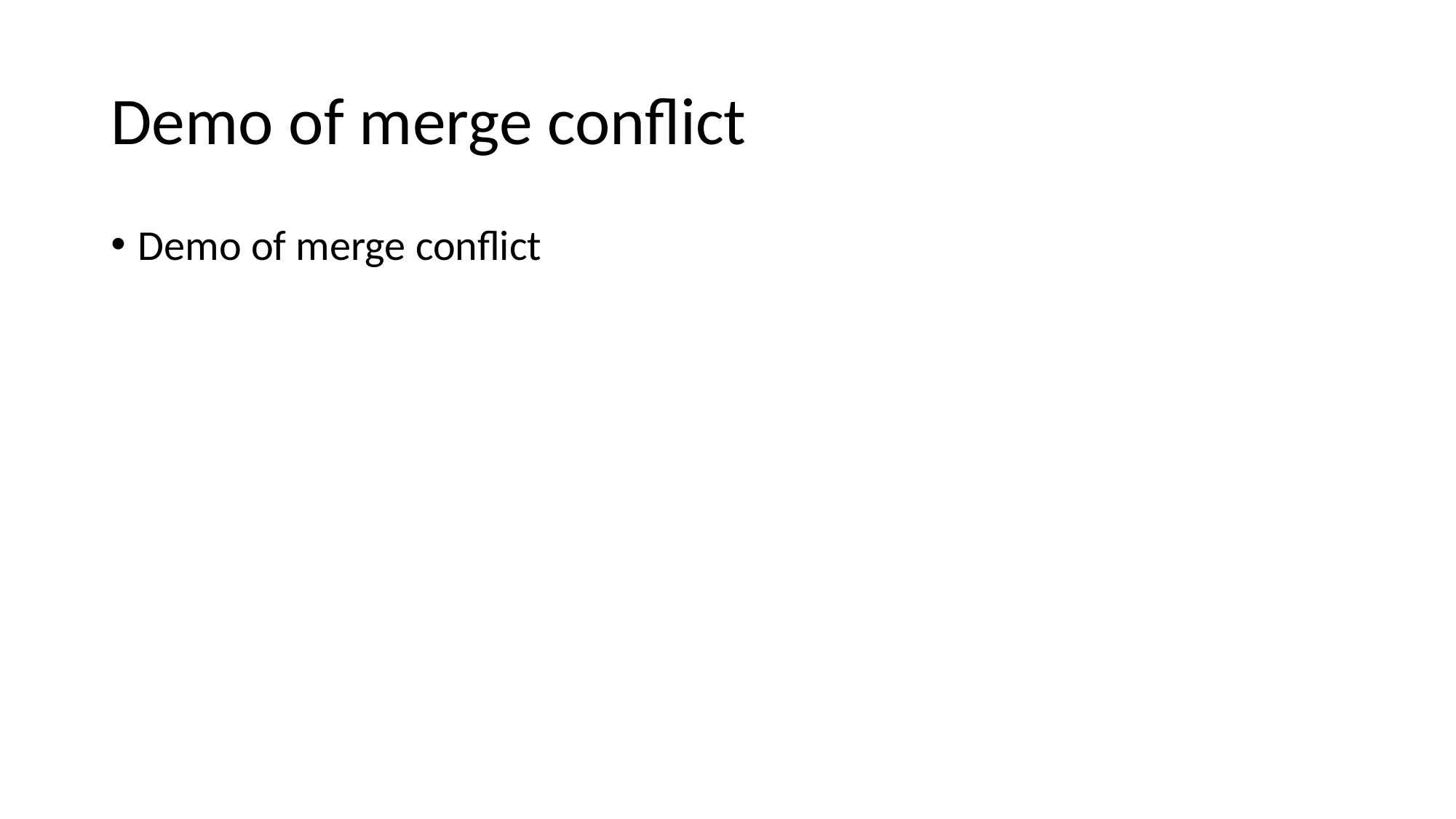

# Demo of merge conflict
Demo of merge conflict